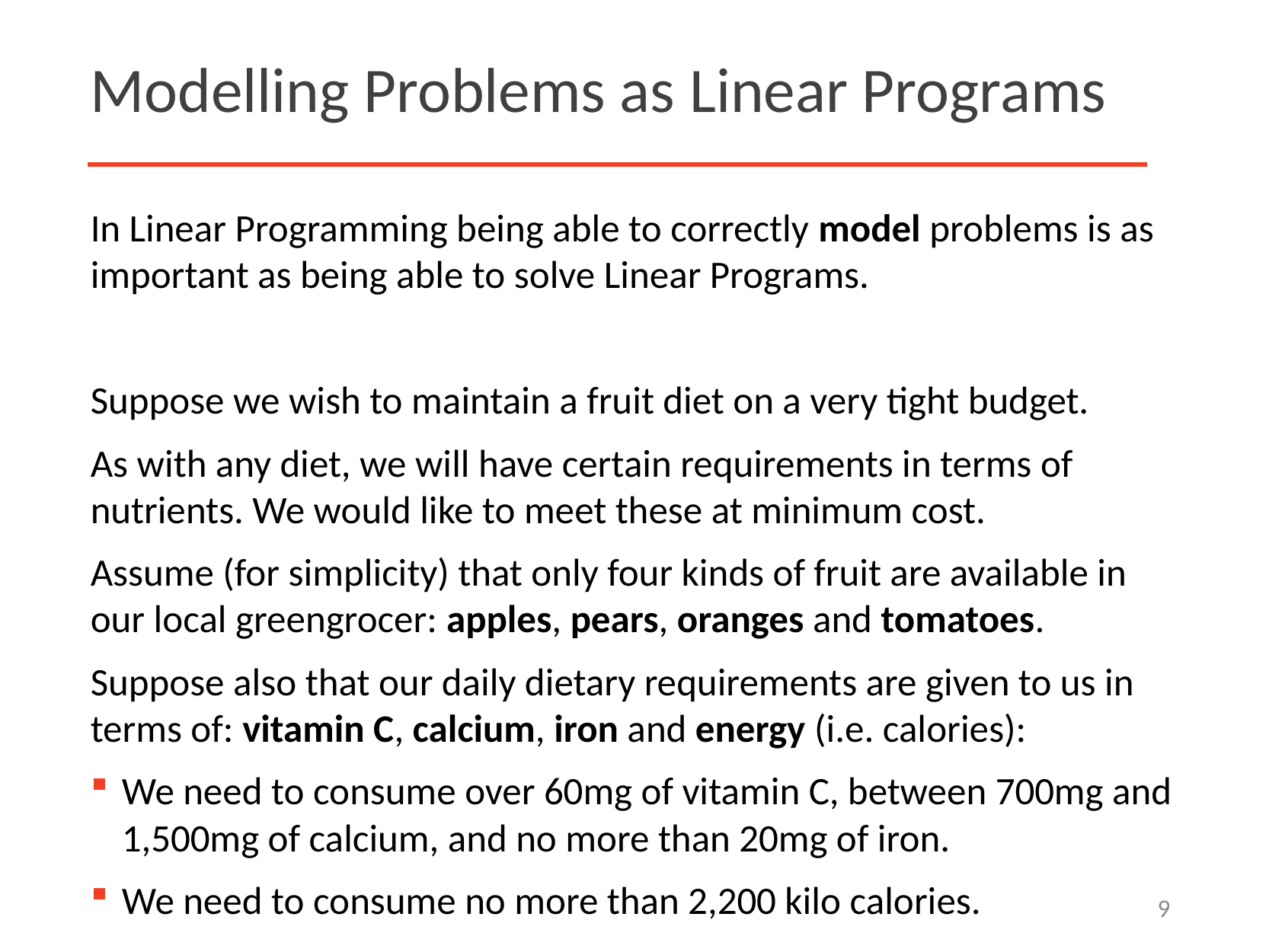

# Modelling Problems as Linear Programs
In Linear Programming being able to correctly model problems is as important as being able to solve Linear Programs.

Suppose we wish to maintain a fruit diet on a very tight budget.
As with any diet, we will have certain requirements in terms of nutrients. We would like to meet these at minimum cost.
Assume (for simplicity) that only four kinds of fruit are available in our local greengrocer: apples, pears, oranges and tomatoes.
Suppose also that our daily dietary requirements are given to us in terms of: vitamin C, calcium, iron and energy (i.e. calories):
We need to consume over 60mg of vitamin C, between 700mg and 1,500mg of calcium, and no more than 20mg of iron.
We need to consume no more than 2,200 kilo calories.
9